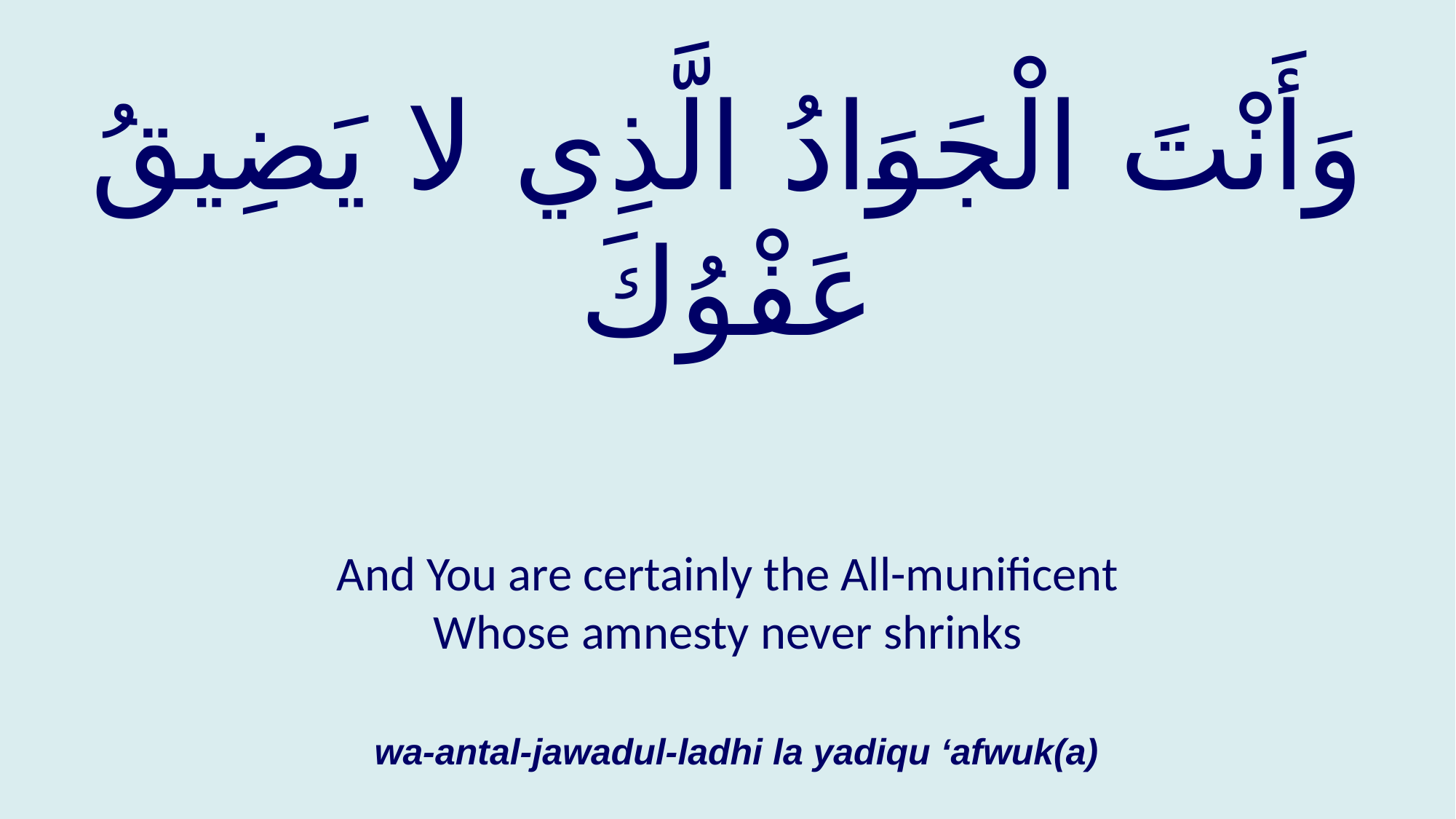

# وَأَنْتَ الْجَوَادُ الَّذِي لا يَضِيقُ عَفْوُكَ
And You are certainly the All-munificent Whose amnesty never shrinks
wa-antal-jawadul-ladhi la yadiqu ‘afwuk(a)